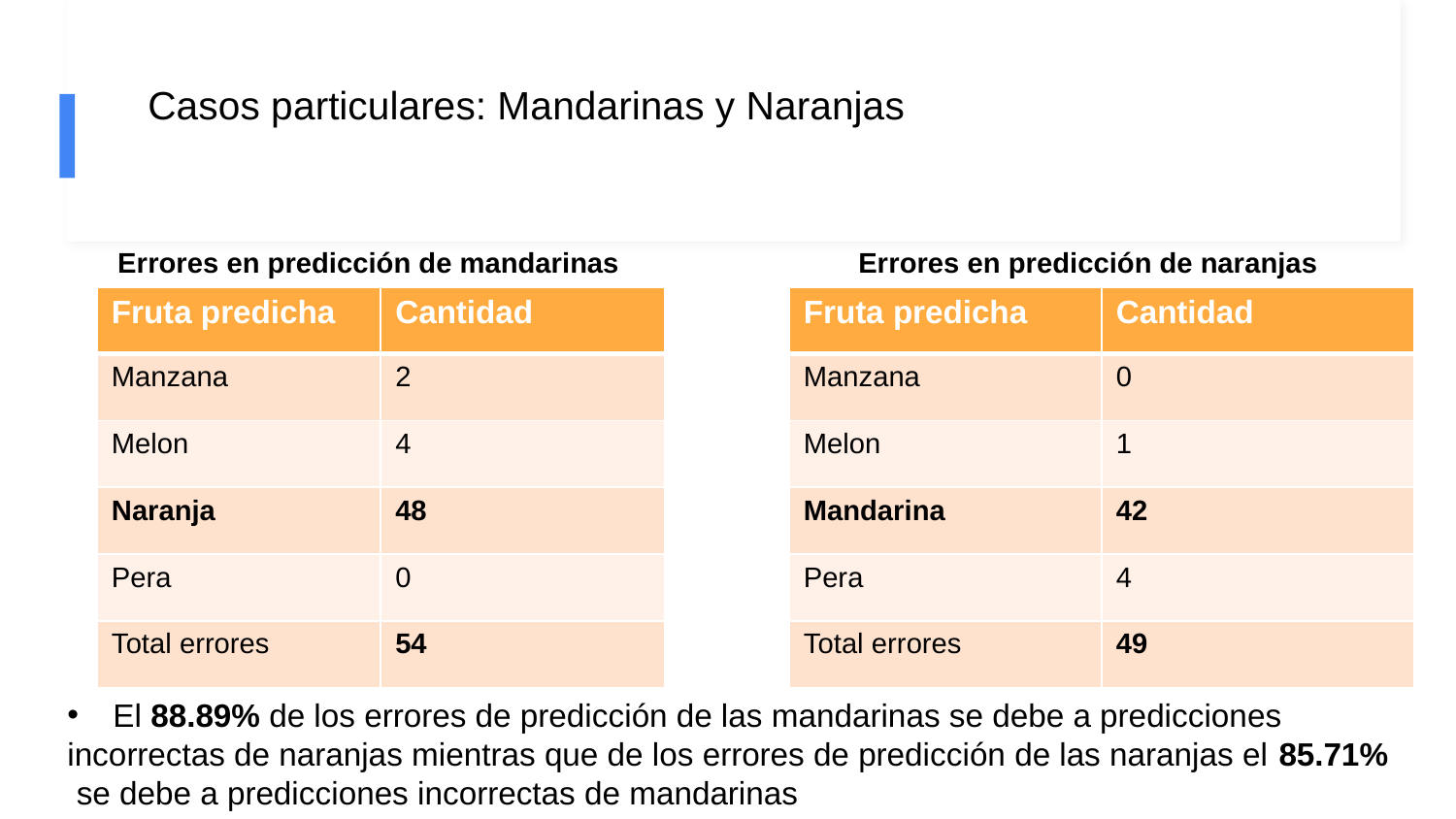

# Casos particulares: Mandarinas y Naranjas
Errores en predicción de naranjas
Errores en predicción de mandarinas
| Fruta predicha | Cantidad |
| --- | --- |
| Manzana | 2 |
| Melon | 4 |
| Naranja | 48 |
| Pera | 0 |
| Total errores | 54 |
| Fruta predicha | Cantidad |
| --- | --- |
| Manzana | 0 |
| Melon | 1 |
| Mandarina | 42 |
| Pera | 4 |
| Total errores | 49 |
El 88.89% de los errores de predicción de las mandarinas se debe a predicciones
incorrectas de naranjas mientras que de los errores de predicción de las naranjas el 85.71%
 se debe a predicciones incorrectas de mandarinas